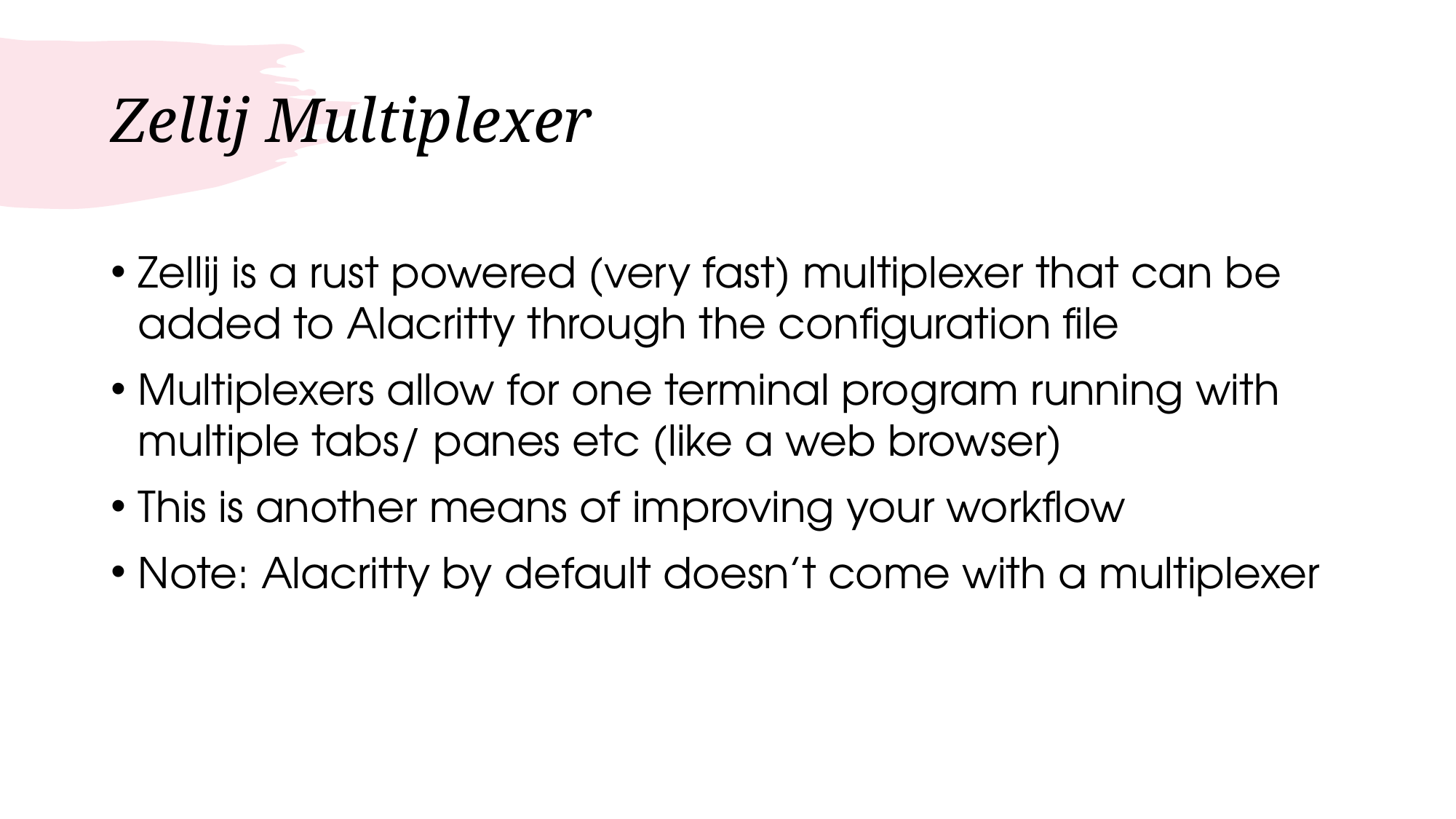

# Zellij Multiplexer
Zellij is a rust powered (very fast) multiplexer that can be added to Alacritty through the configuration file
Multiplexers allow for one terminal program running with multiple tabs/ panes etc (like a web browser)
This is another means of improving your workflow
Note: Alacritty by default doesn’t come with a multiplexer